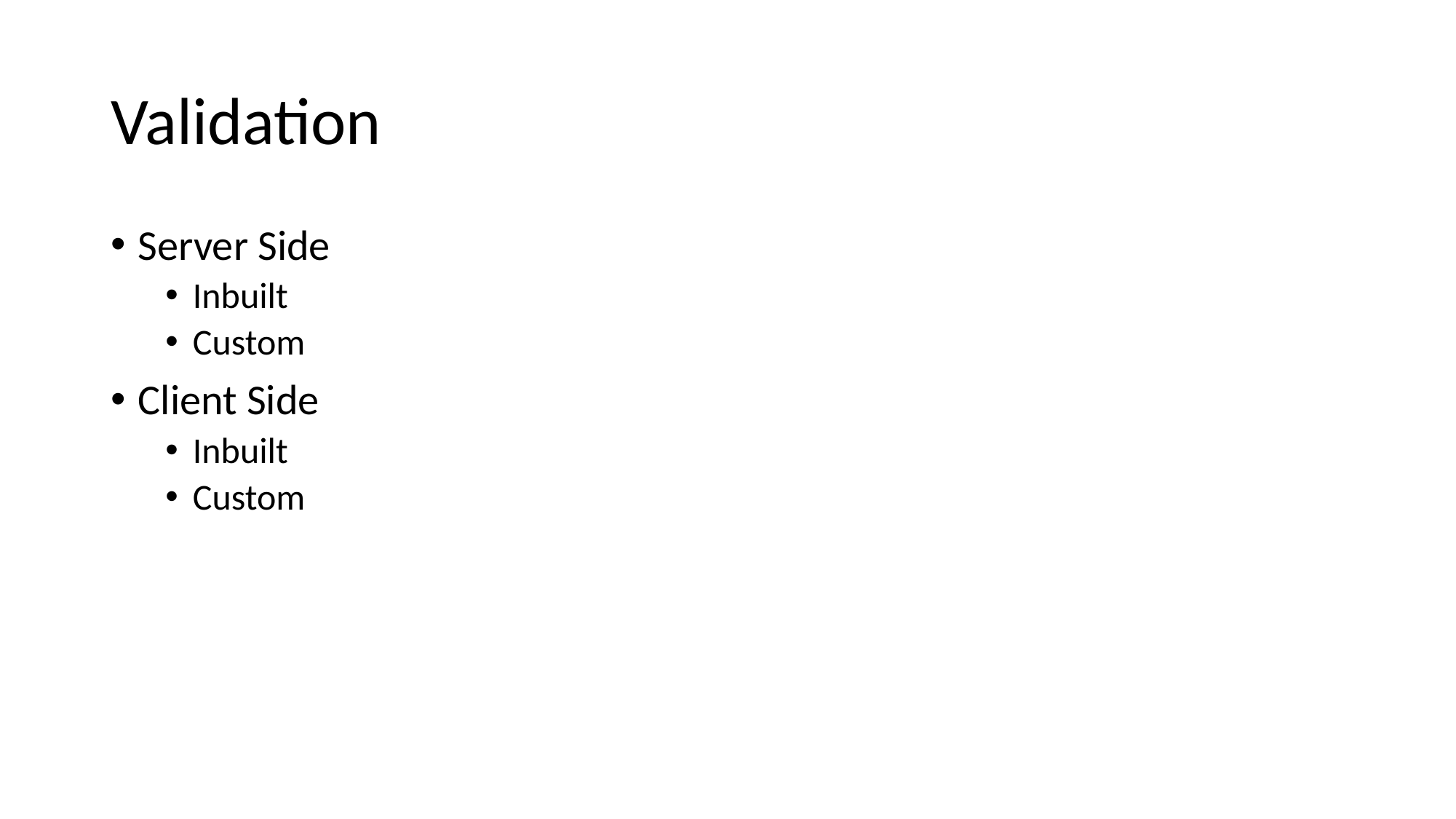

# Validation
Server Side
Inbuilt
Custom
Client Side
Inbuilt
Custom